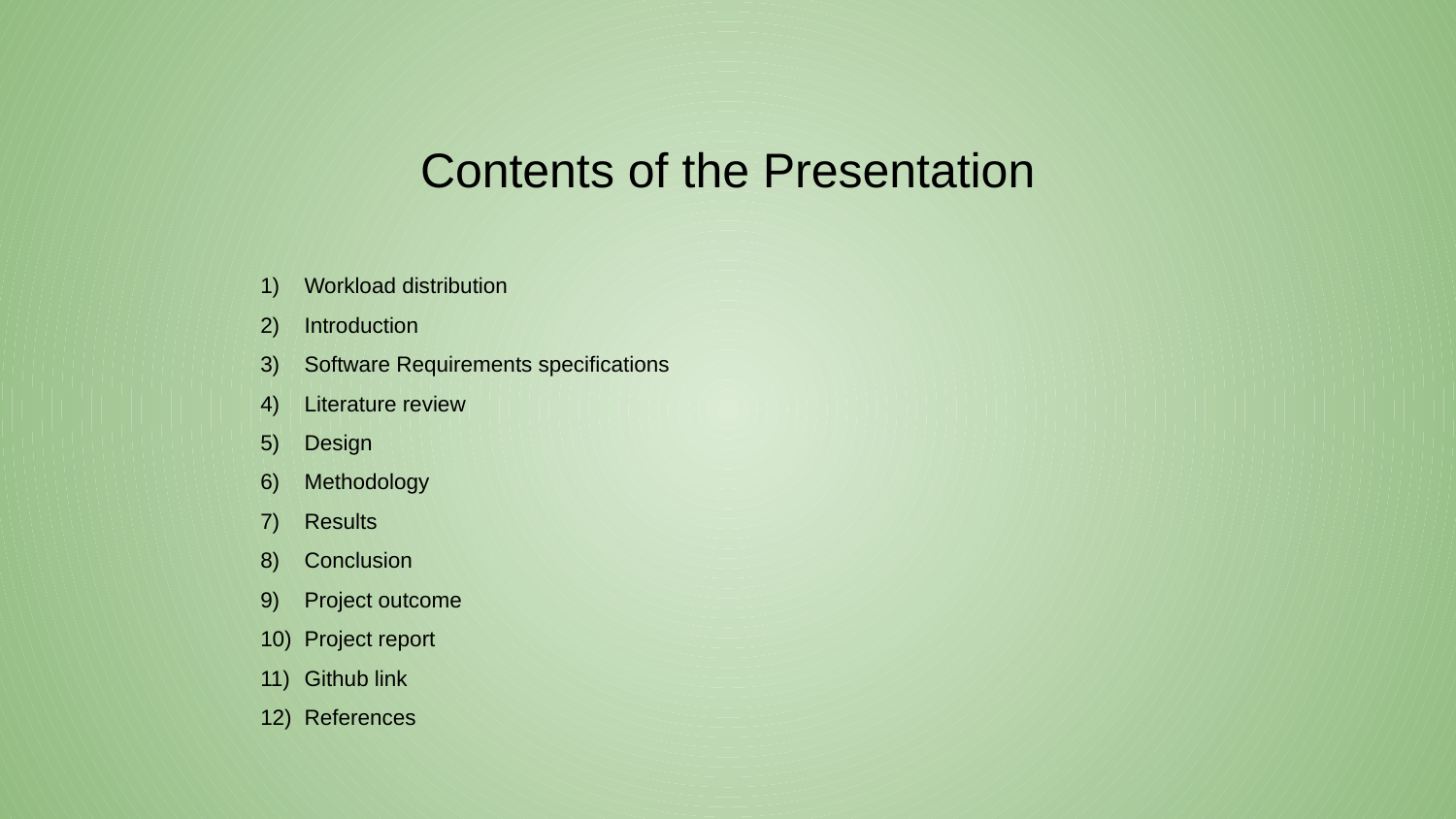

# Contents of the Presentation
Workload distribution
Introduction
Software Requirements specifications
Literature review
Design
Methodology
Results
Conclusion
Project outcome
Project report
Github link
References